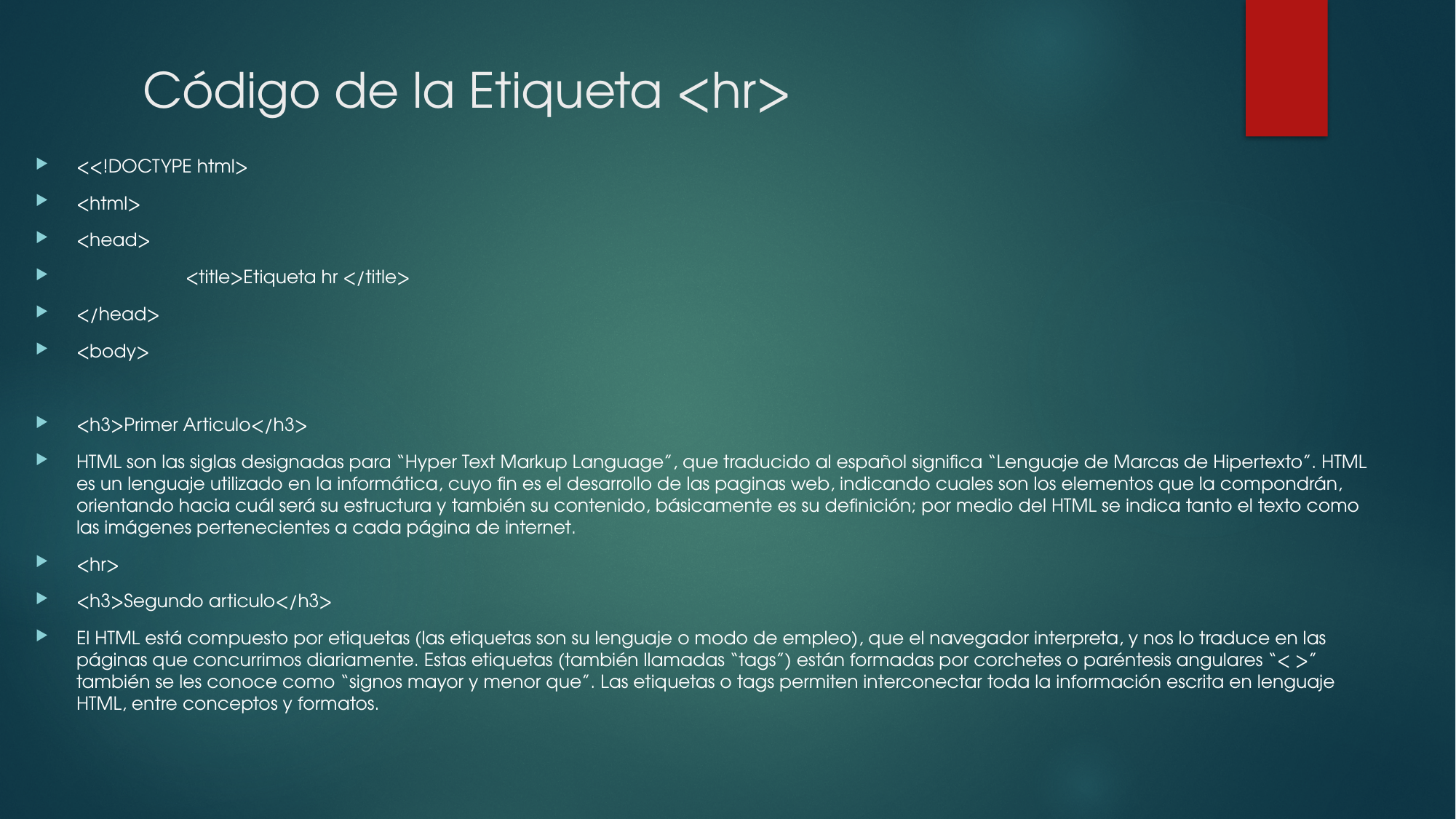

# Código de la Etiqueta <hr>
<<!DOCTYPE html>
<html>
<head>
	<title>Etiqueta hr </title>
</head>
<body>

<h3>Primer Articulo</h3>
HTML son las siglas designadas para “Hyper Text Markup Language”, que traducido al español significa “Lenguaje de Marcas de Hipertexto”. HTML es un lenguaje utilizado en la informática, cuyo fin es el desarrollo de las paginas web, indicando cuales son los elementos que la compondrán, orientando hacia cuál será su estructura y también su contenido, básicamente es su definición; por medio del HTML se indica tanto el texto como las imágenes pertenecientes a cada página de internet.
<hr>
<h3>Segundo articulo</h3>
El HTML está compuesto por etiquetas (las etiquetas son su lenguaje o modo de empleo), que el navegador interpreta, y nos lo traduce en las páginas que concurrimos diariamente. Estas etiquetas (también llamadas “tags”) están formadas por corchetes o paréntesis angulares “< >” también se les conoce como “signos mayor y menor que”. Las etiquetas o tags permiten interconectar toda la información escrita en lenguaje HTML, entre conceptos y formatos.